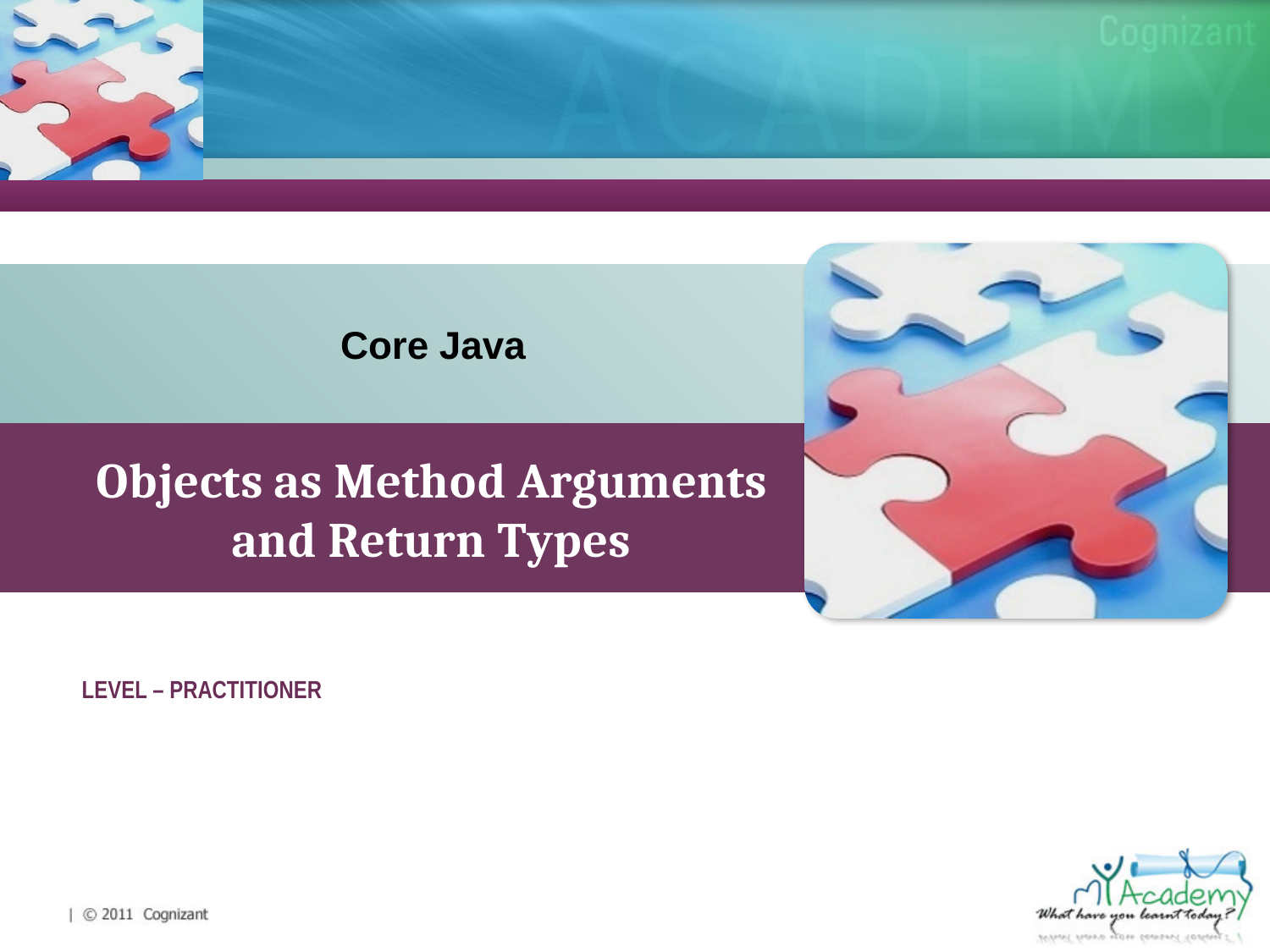

Core Java
Objects as Method Arguments and Return Types
LEVEL – PRACTITIONER